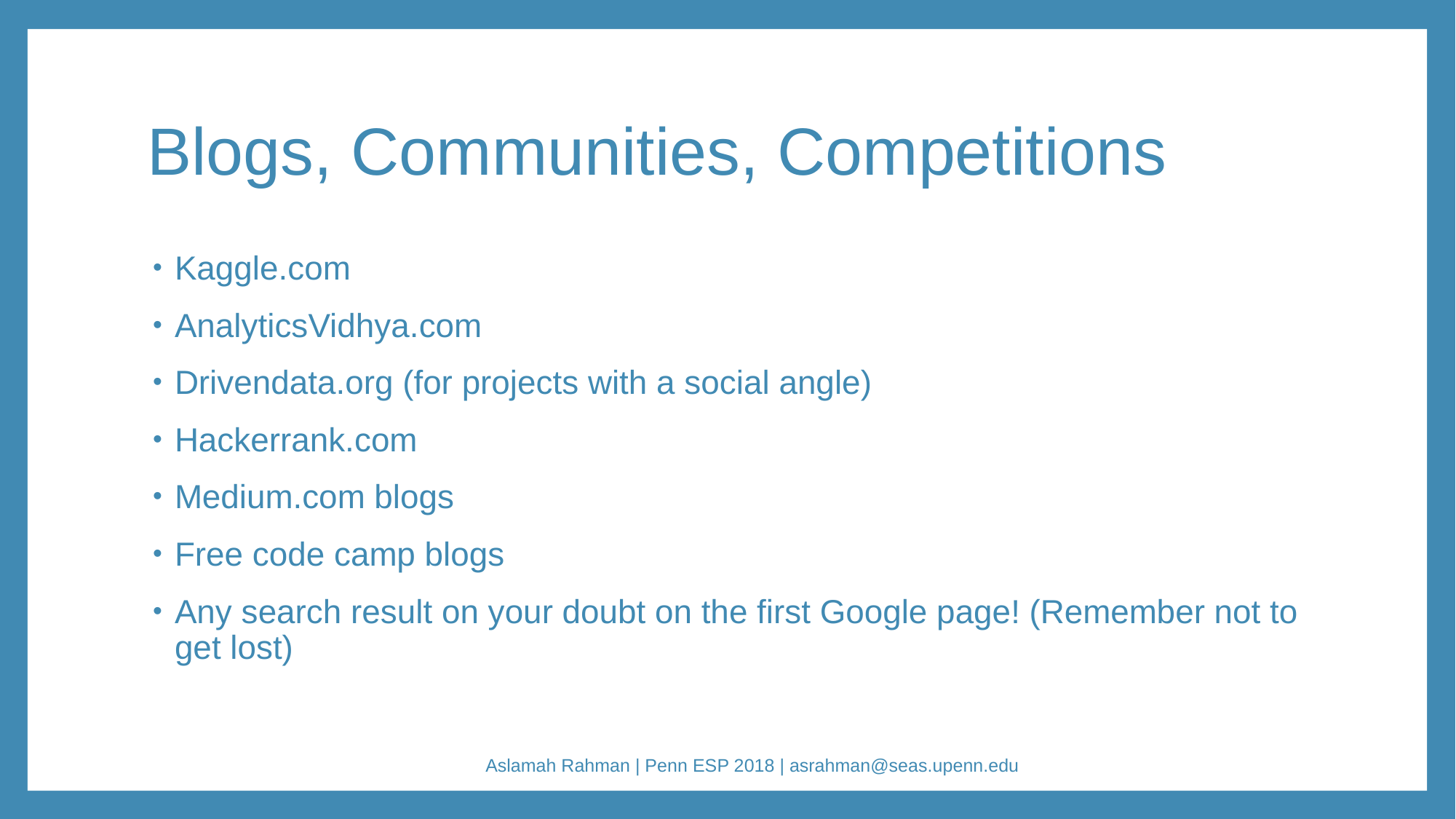

# Blogs, Communities, Competitions
Kaggle.com
AnalyticsVidhya.com
Drivendata.org (for projects with a social angle)
Hackerrank.com
Medium.com blogs
Free code camp blogs
Any search result on your doubt on the first Google page! (Remember not to get lost)
Aslamah Rahman | Penn ESP 2018 | asrahman@seas.upenn.edu